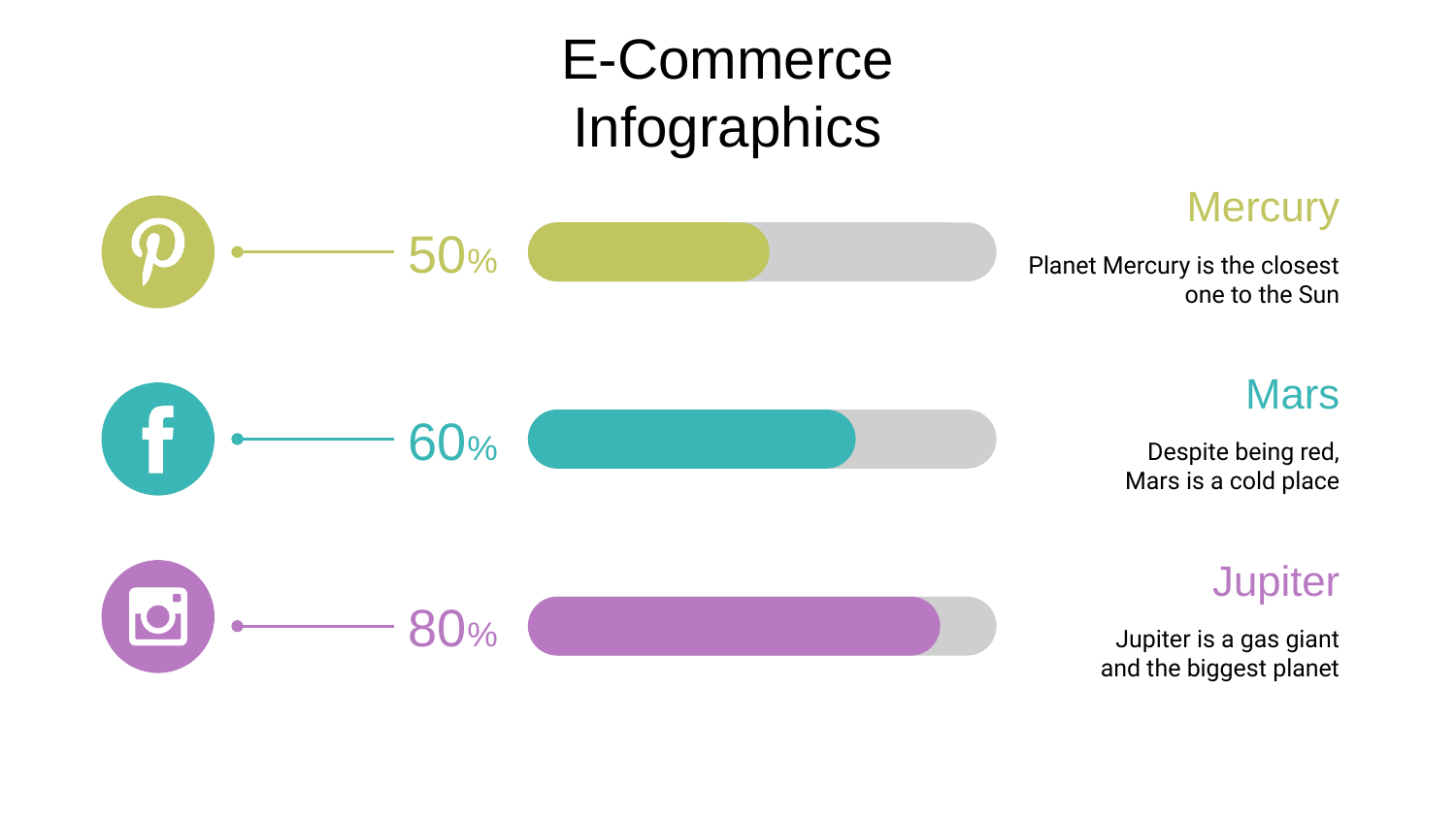

# E-Commerce Infographics
Mercury

50%

Planet Mercury is the closest one to the Sun
Mars

60%

Despite being red,
Mars is a cold place
Jupiter

80%

Jupiter is a gas giant
and the biggest planet